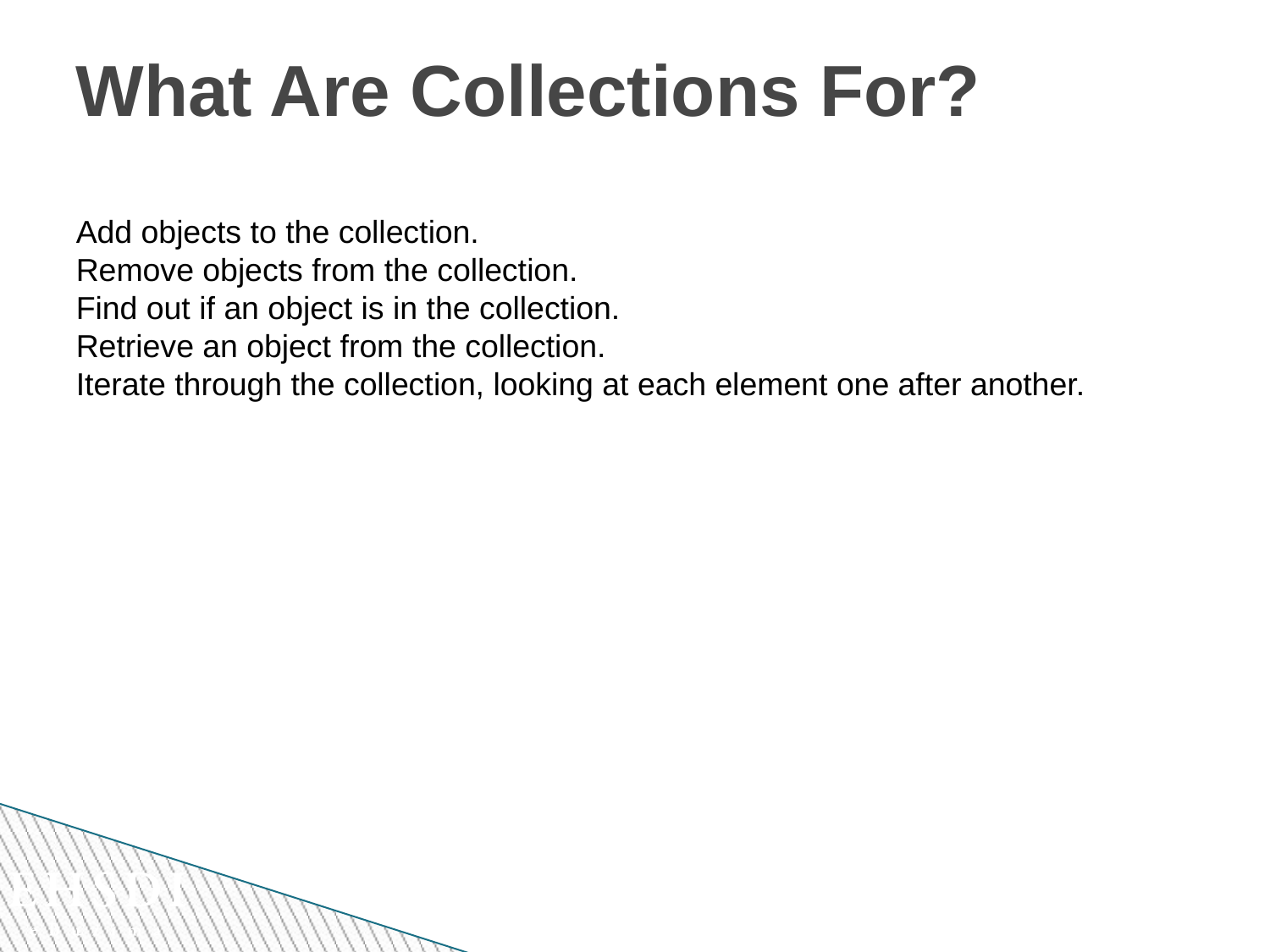

What Are Collections For?
Add objects to the collection.
Remove objects from the collection.
Find out if an object is in the collection.
Retrieve an object from the collection.
Iterate through the collection, looking at each element one after another.